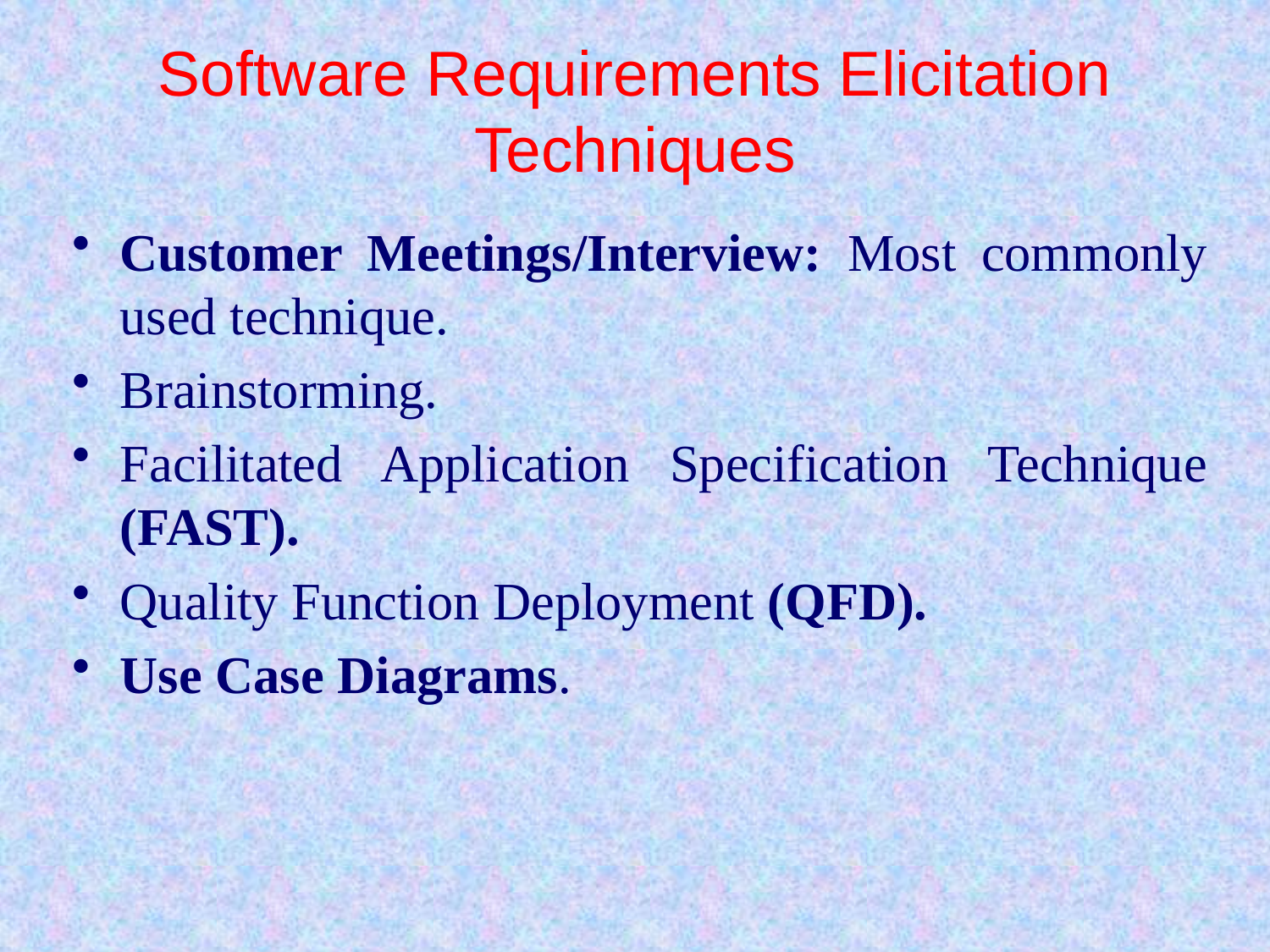

# Software Requirements Elicitation Techniques
Customer Meetings/Interview: Most commonly used technique.
Brainstorming.
Facilitated Application Specification Technique (FAST).
Quality Function Deployment (QFD).
Use Case Diagrams.